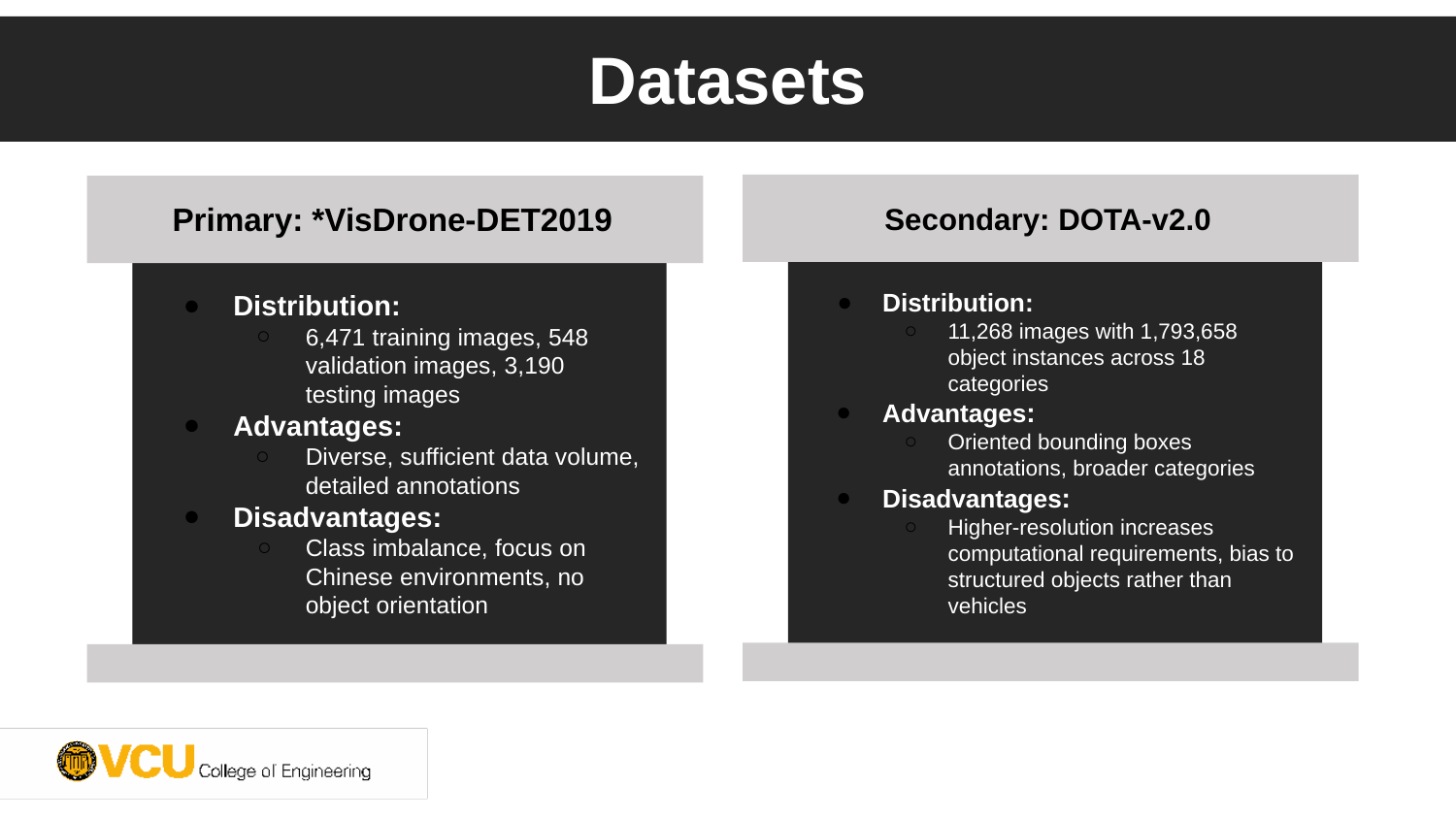

# Datasets
Secondary: DOTA-v2.0
Primary: *VisDrone-DET2019
Distribution:
11,268 images with 1,793,658 object instances across 18 categories
Advantages:
Oriented bounding boxes annotations, broader categories
Disadvantages:
Higher-resolution increases computational requirements, bias to structured objects rather than vehicles
Distribution:
6,471 training images, 548 validation images, 3,190 testing images
Advantages:
Diverse, sufficient data volume, detailed annotations
Disadvantages:
Class imbalance, focus on Chinese environments, no object orientation